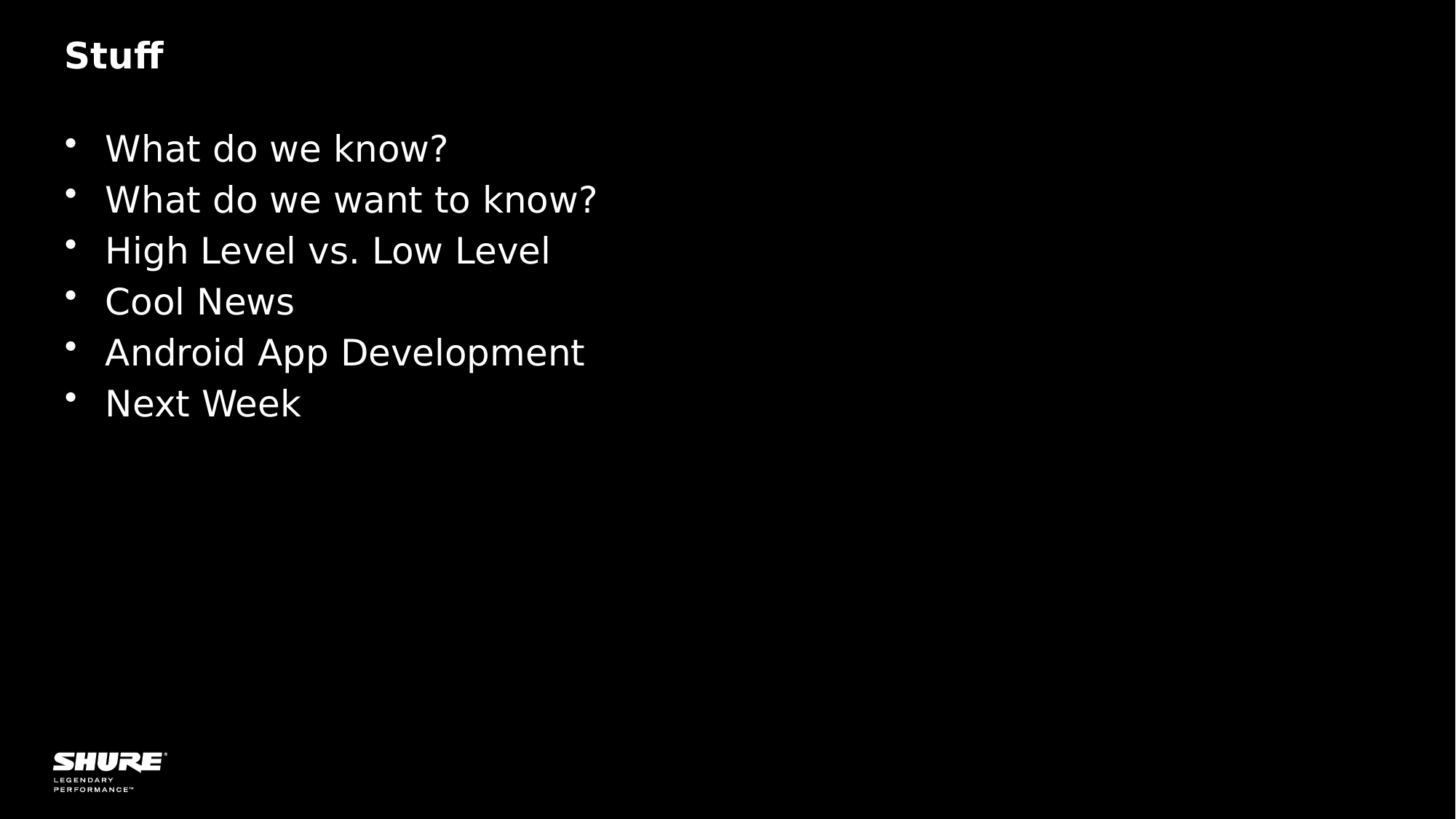

# Stuff
What do we know?
What do we want to know?
High Level vs. Low Level
Cool News
Android App Development
Next Week